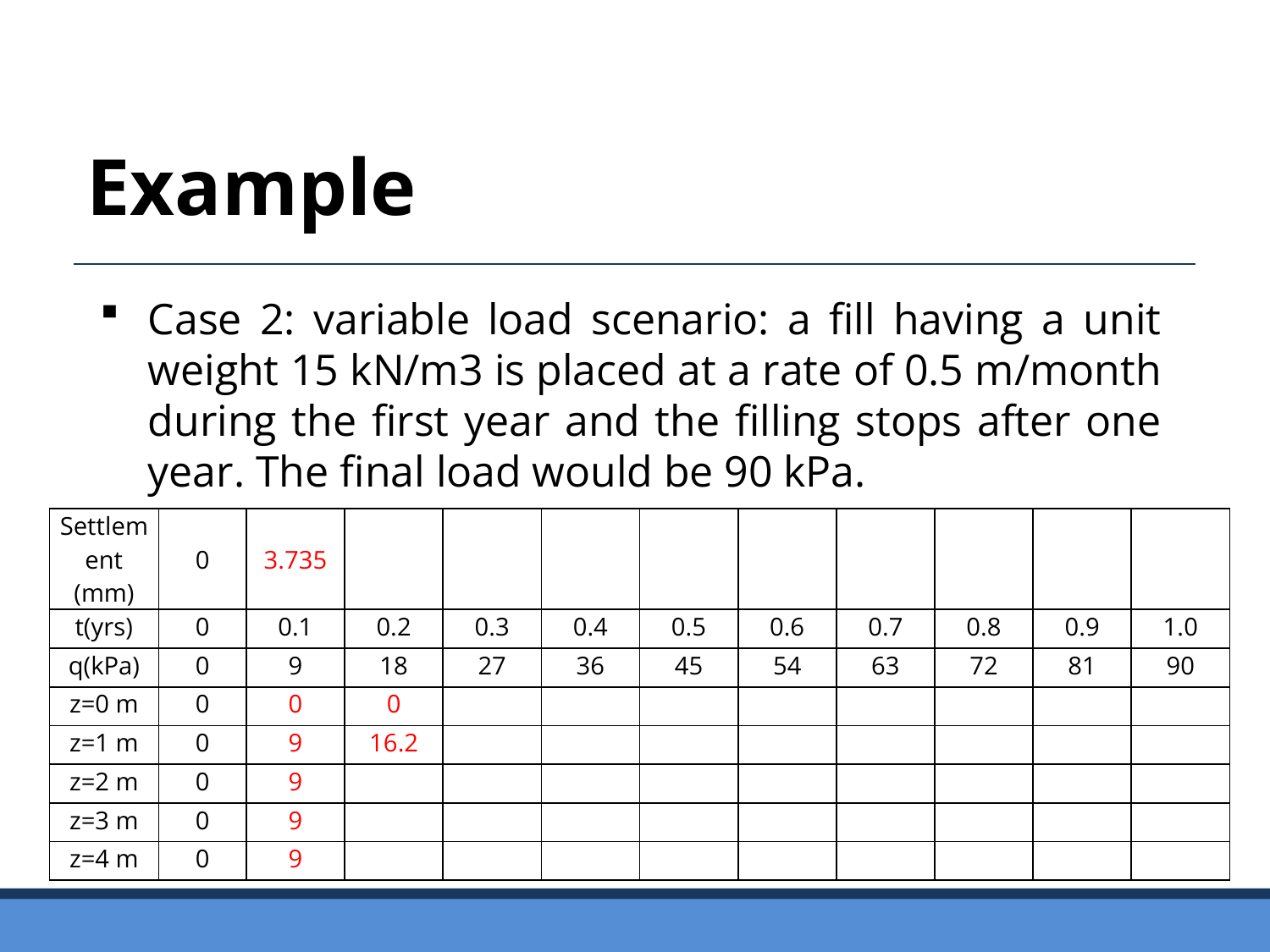

Example
Case 2: variable load scenario: a fill having a unit weight 15 kN/m3 is placed at a rate of 0.5 m/month during the first year and the filling stops after one year. The final load would be 90 kPa.
| Settlement (mm) | 0 | 3.735 |  |  |  |  |  |  |  |  |  |
| --- | --- | --- | --- | --- | --- | --- | --- | --- | --- | --- | --- |
| t(yrs) | 0 | 0.1 | 0.2 | 0.3 | 0.4 | 0.5 | 0.6 | 0.7 | 0.8 | 0.9 | 1.0 |
| q(kPa) | 0 | 9 | 18 | 27 | 36 | 45 | 54 | 63 | 72 | 81 | 90 |
| z=0 m | 0 | 0 | 0 |  |  |  |  |  |  |  |  |
| z=1 m | 0 | 9 | 16.2 |  |  |  |  |  |  |  |  |
| z=2 m | 0 | 9 |  |  |  |  |  |  |  |  |  |
| z=3 m | 0 | 9 |  |  |  |  |  |  |  |  |  |
| z=4 m | 0 | 9 |  |  |  |  |  |  |  |  |  |